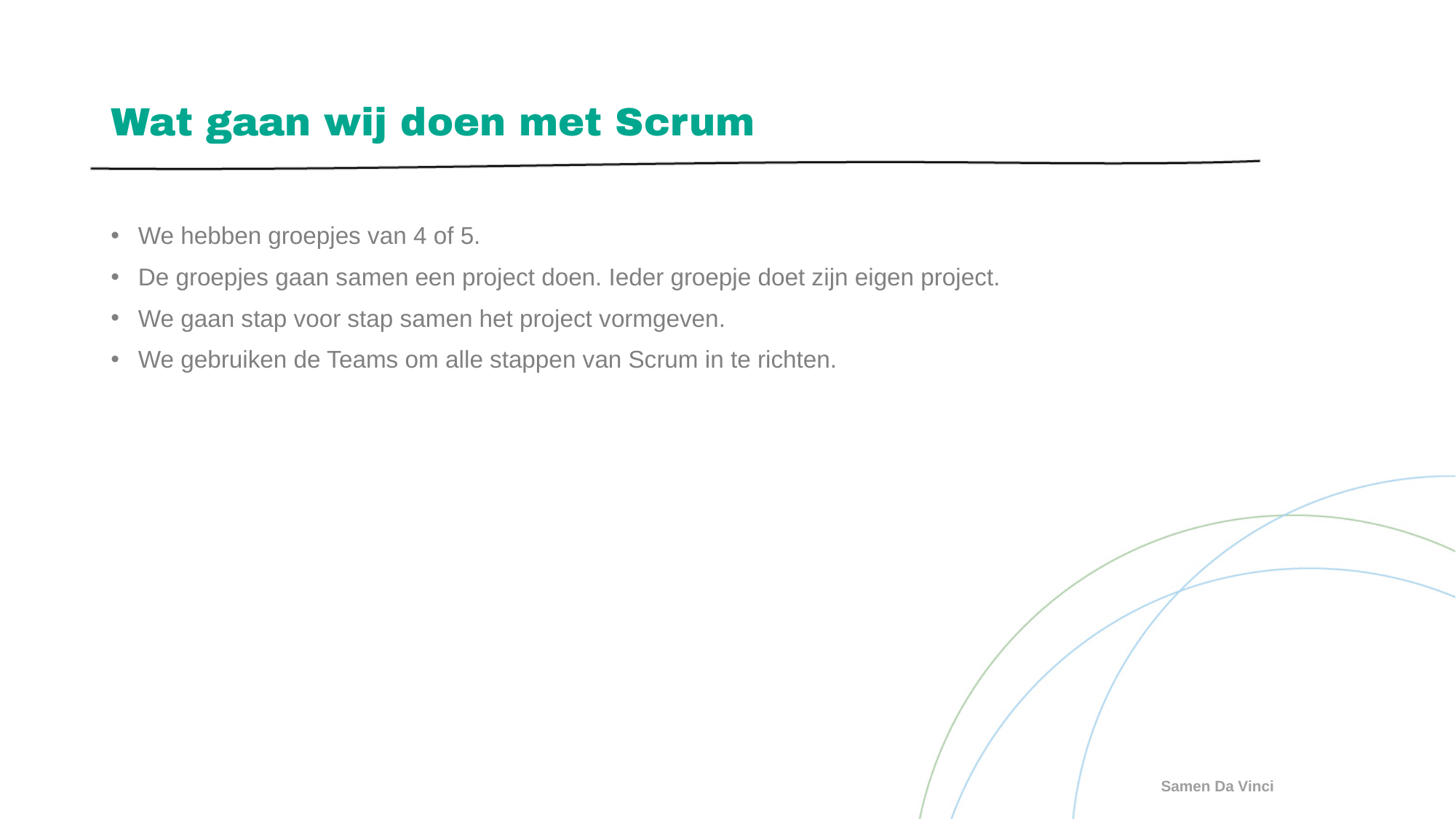

# Wat gaan wij doen met Scrum
We hebben groepjes van 4 of 5.
De groepjes gaan samen een project doen. Ieder groepje doet zijn eigen project.
We gaan stap voor stap samen het project vormgeven.
We gebruiken de Teams om alle stappen van Scrum in te richten.